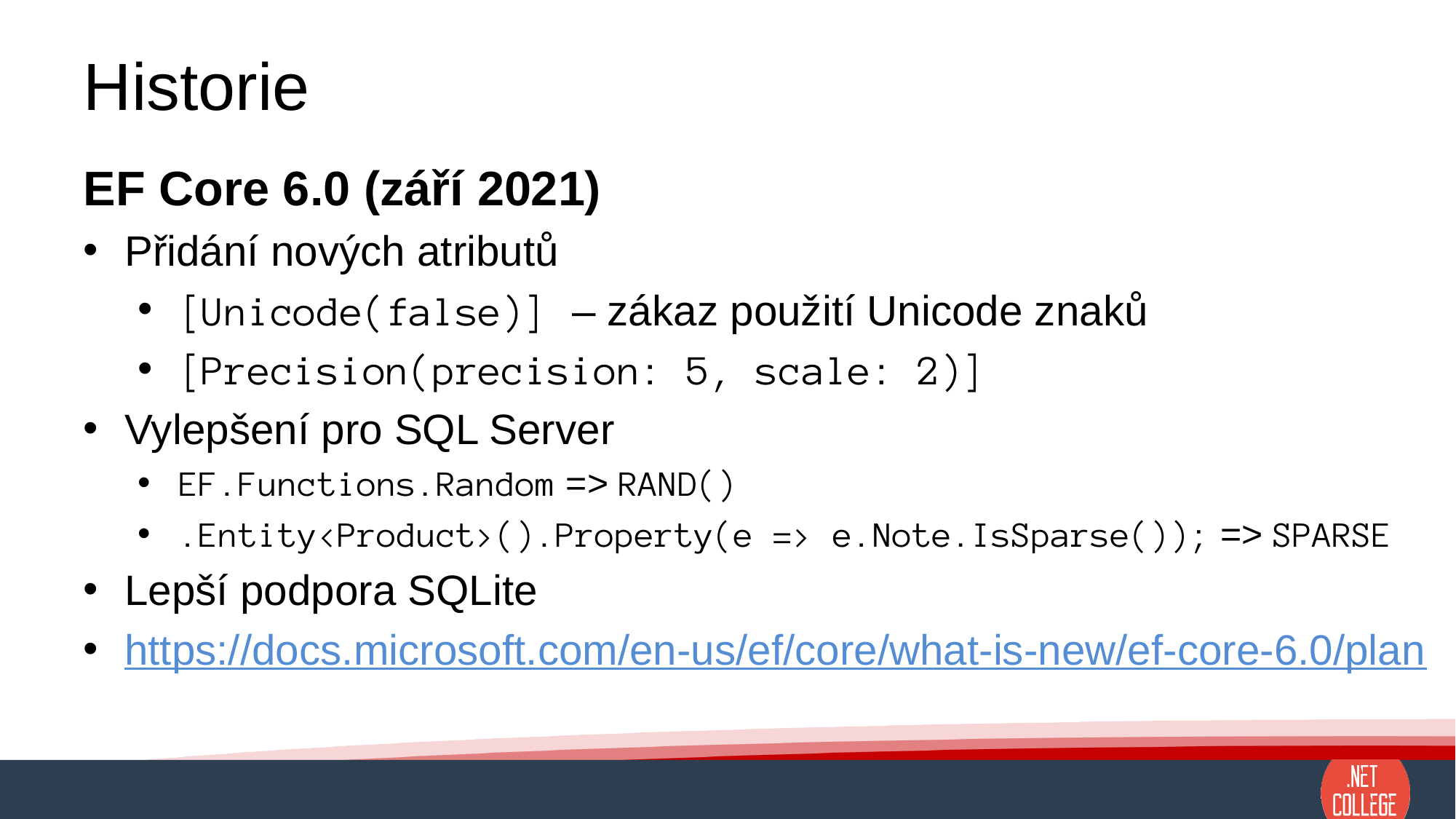

# Historie
EF Core 6.0 (září 2021)
Přidání nových atributů
[Unicode(false)] – zákaz použití Unicode znaků
[Precision(precision: 5, scale: 2)]
Vylepšení pro SQL Server
EF.Functions.Random => RAND()
.Entity<Product>().Property(e => e.Note.IsSparse()); => SPARSE
Lepší podpora SQLite
https://docs.microsoft.com/en-us/ef/core/what-is-new/ef-core-6.0/plan